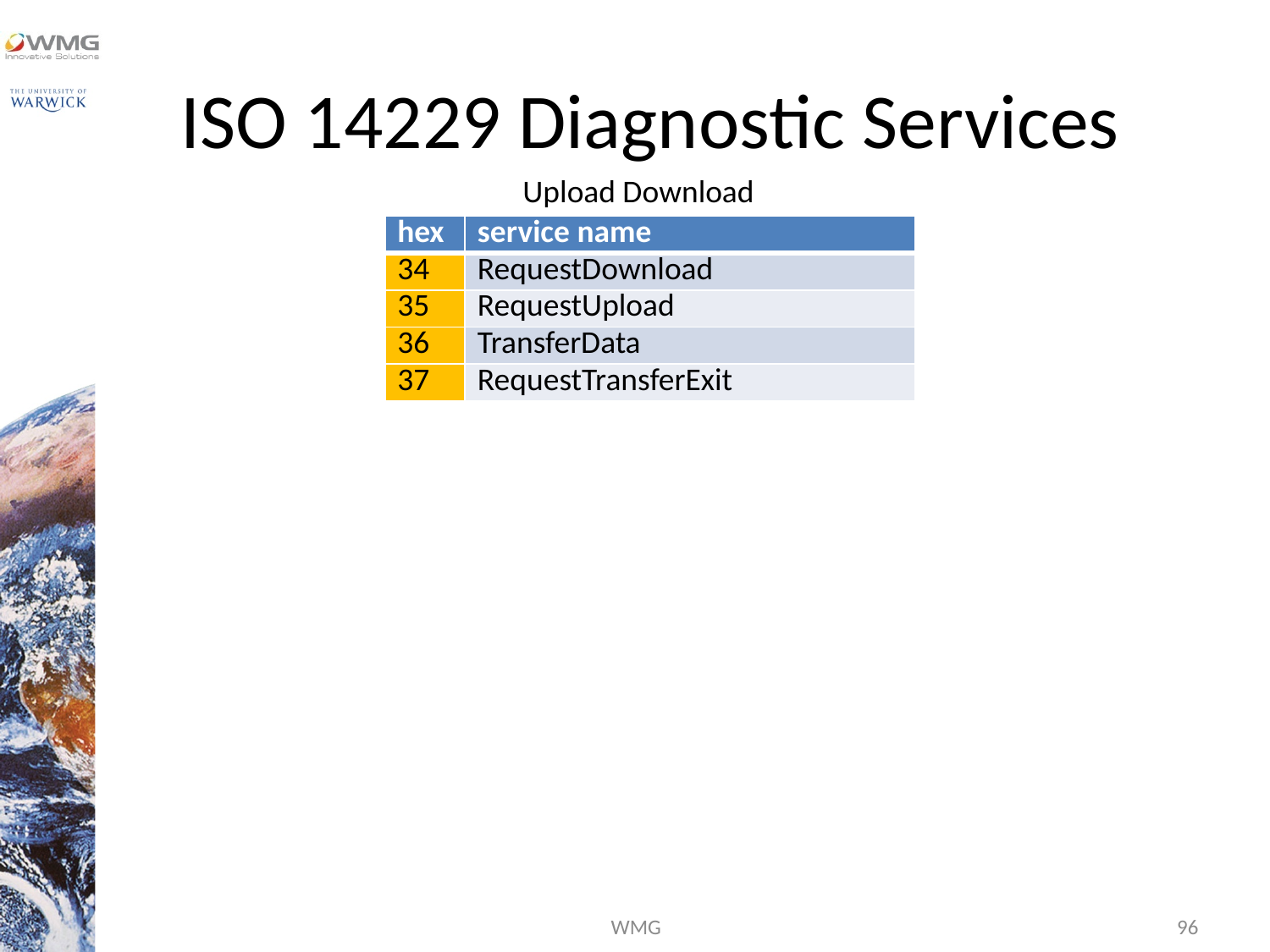

# ISO 14229 Diagnostic Services
Upload Download
| hex | service name |
| --- | --- |
| 34 | RequestDownload |
| 35 | RequestUpload |
| 36 | TransferData |
| 37 | RequestTransferExit |
WMG
96